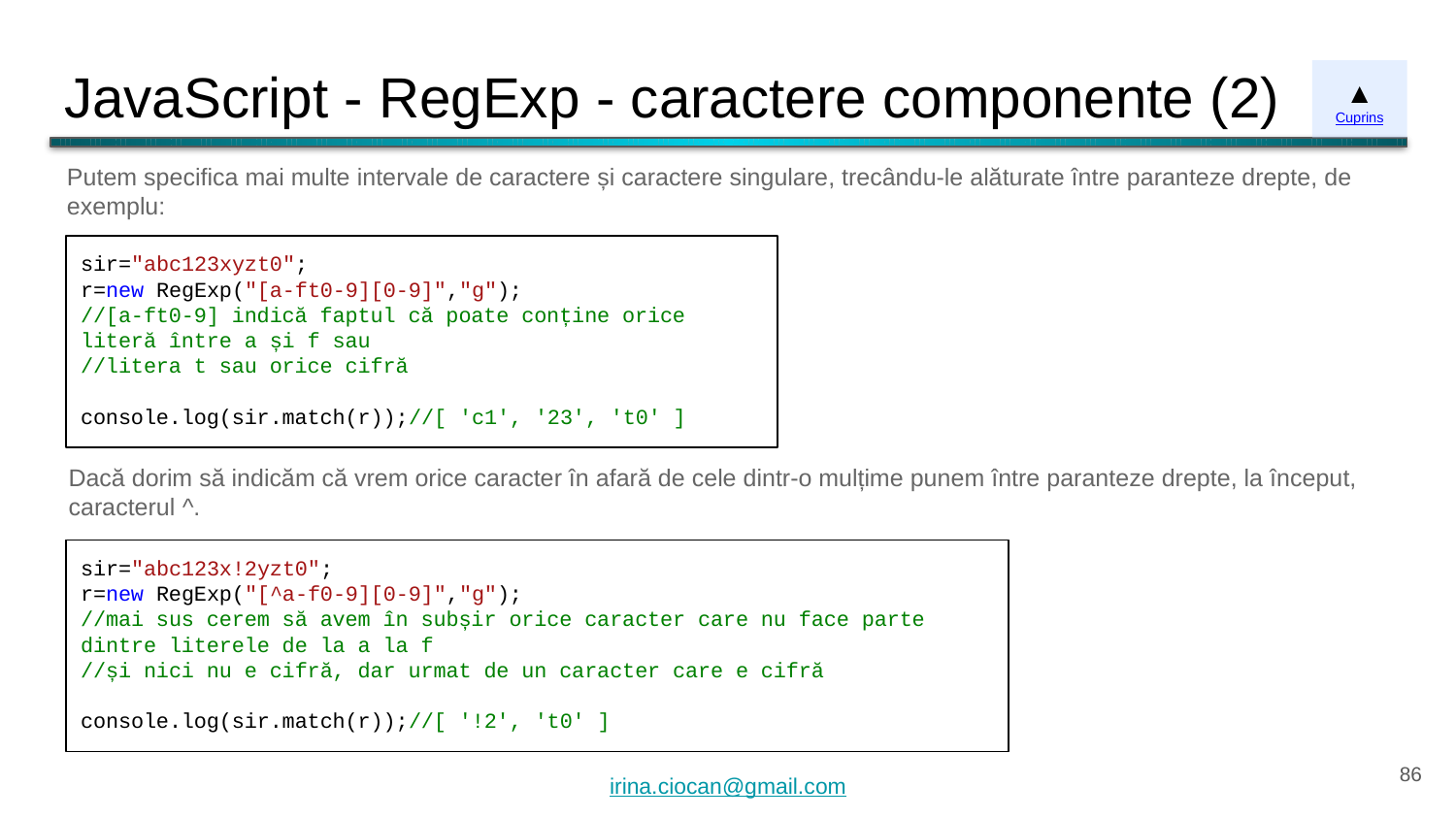

# JavaScript - RegExp - caractere componente (2)
▲
Cuprins

Putem specifica mai multe intervale de caractere și caractere singulare, trecându-le alăturate între paranteze drepte, de exemplu:
sir="abc123xyzt0";
r=new RegExp("[a-ft0-9][0-9]","g");
//[a-ft0-9] indică faptul că poate conține orice literă între a și f sau
//litera t sau orice cifră

console.log(sir.match(r));//[ 'c1', '23', 't0' ]

Dacă dorim să indicăm că vrem orice caracter în afară de cele dintr-o mulțime punem între paranteze drepte, la început, caracterul ^.
sir="abc123x!2yzt0";
r=new RegExp("[^a-f0-9][0-9]","g");
//mai sus cerem să avem în subșir orice caracter care nu face parte dintre literele de la a la f
//și nici nu e cifră, dar urmat de un caracter care e cifră

console.log(sir.match(r));//[ '!2', 't0' ]

86
irina.ciocan@gmail.com